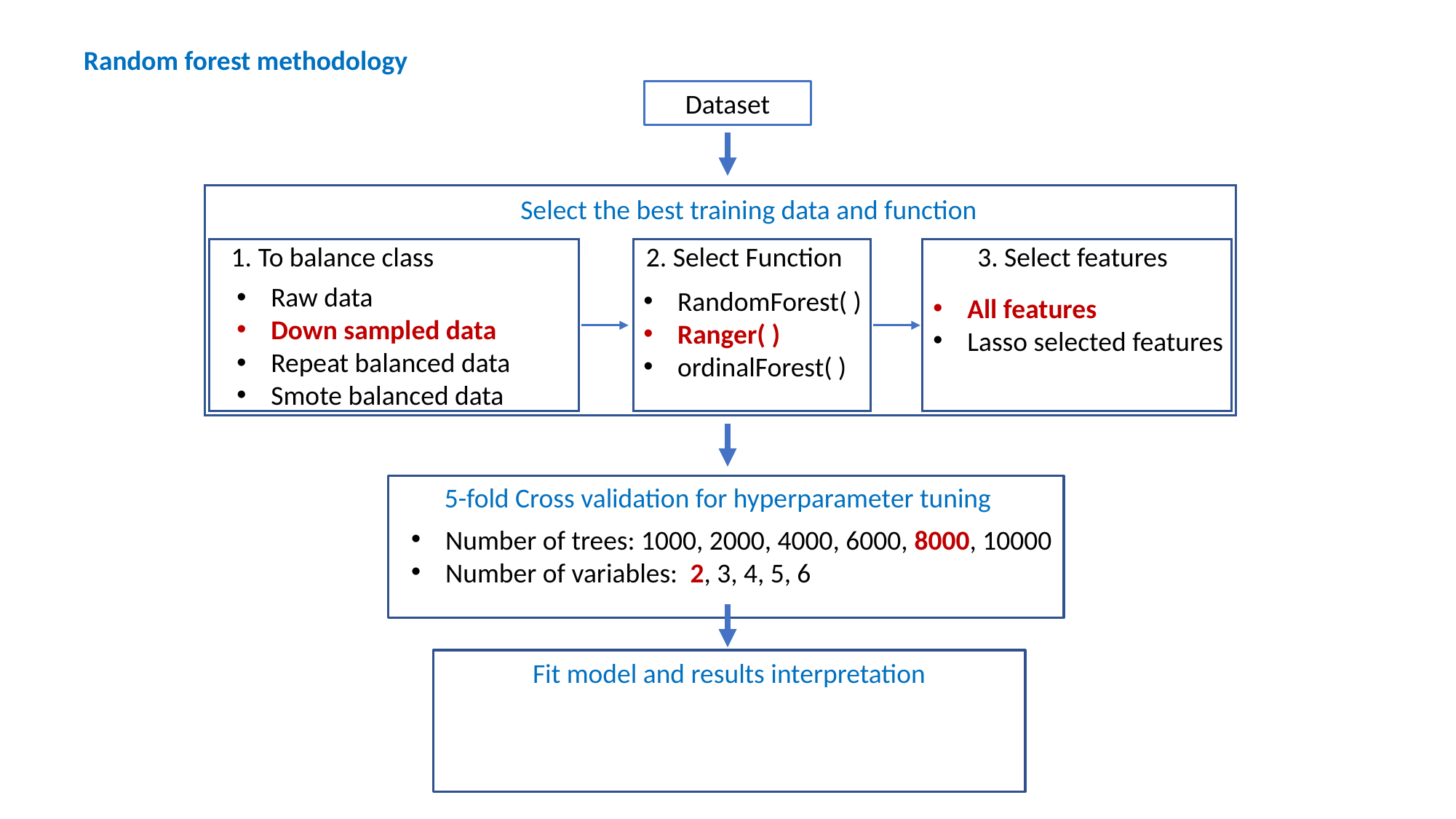

Random forest methodology
Dataset

Select the best training data and function
1. To balance class
2. Select Function
3. Select features

Raw data
Down sampled data
Repeat balanced data
Smote balanced data
RandomForest( )
Ranger( )
ordinalForest( )
All features
Lasso selected features
5-fold Cross validation for hyperparameter tuning

Number of trees: 1000, 2000, 4000, 6000, 8000, 10000
Number of variables:  2, 3, 4, 5, 6

Fit model and results interpretation